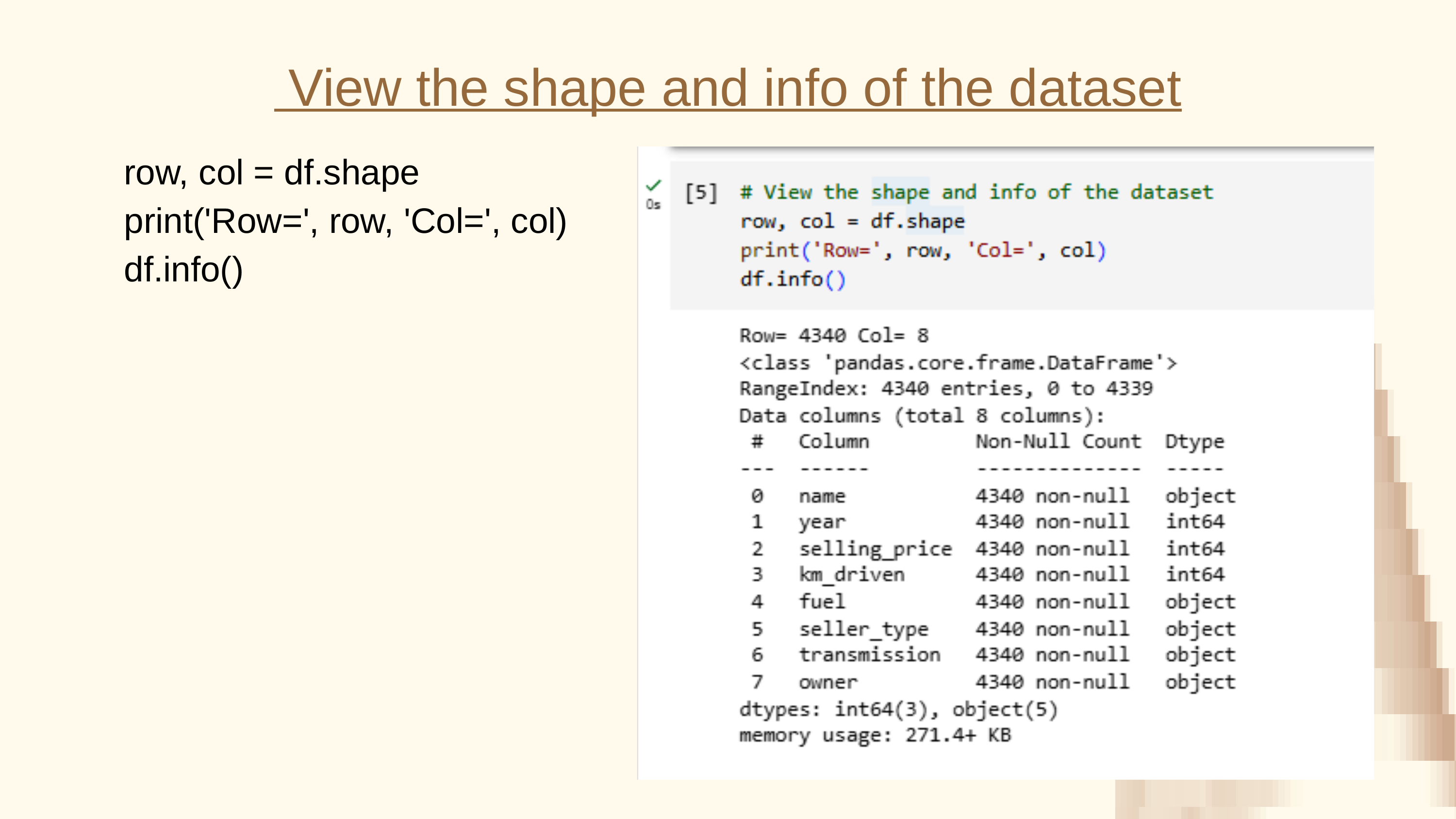

View the shape and info of the dataset
row, col = df.shape
print('Row=', row, 'Col=', col)
df.info()